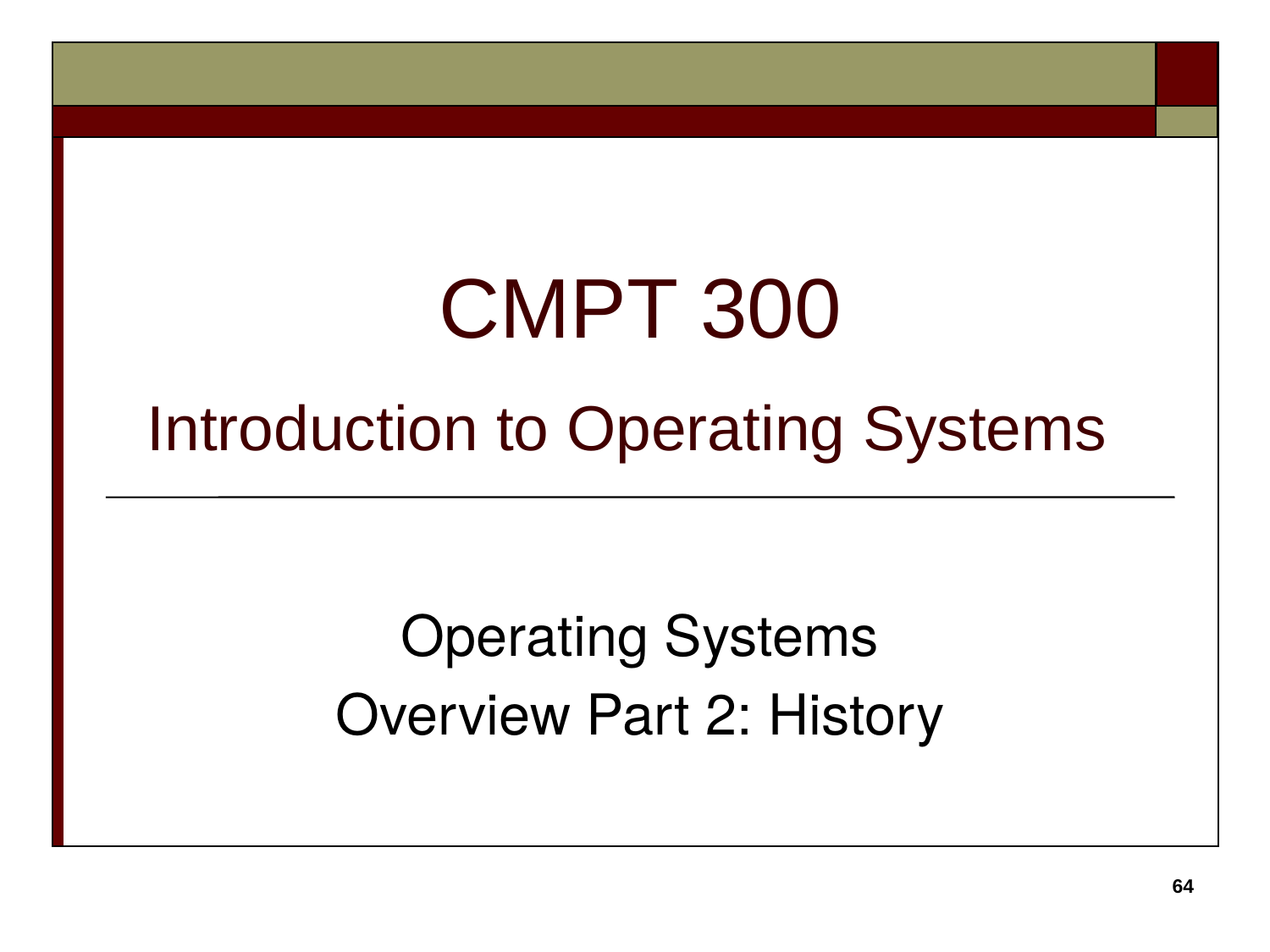

# CMPT 300 Introduction to Operating Systems

Operating Systems
Overview Part 2: History
64